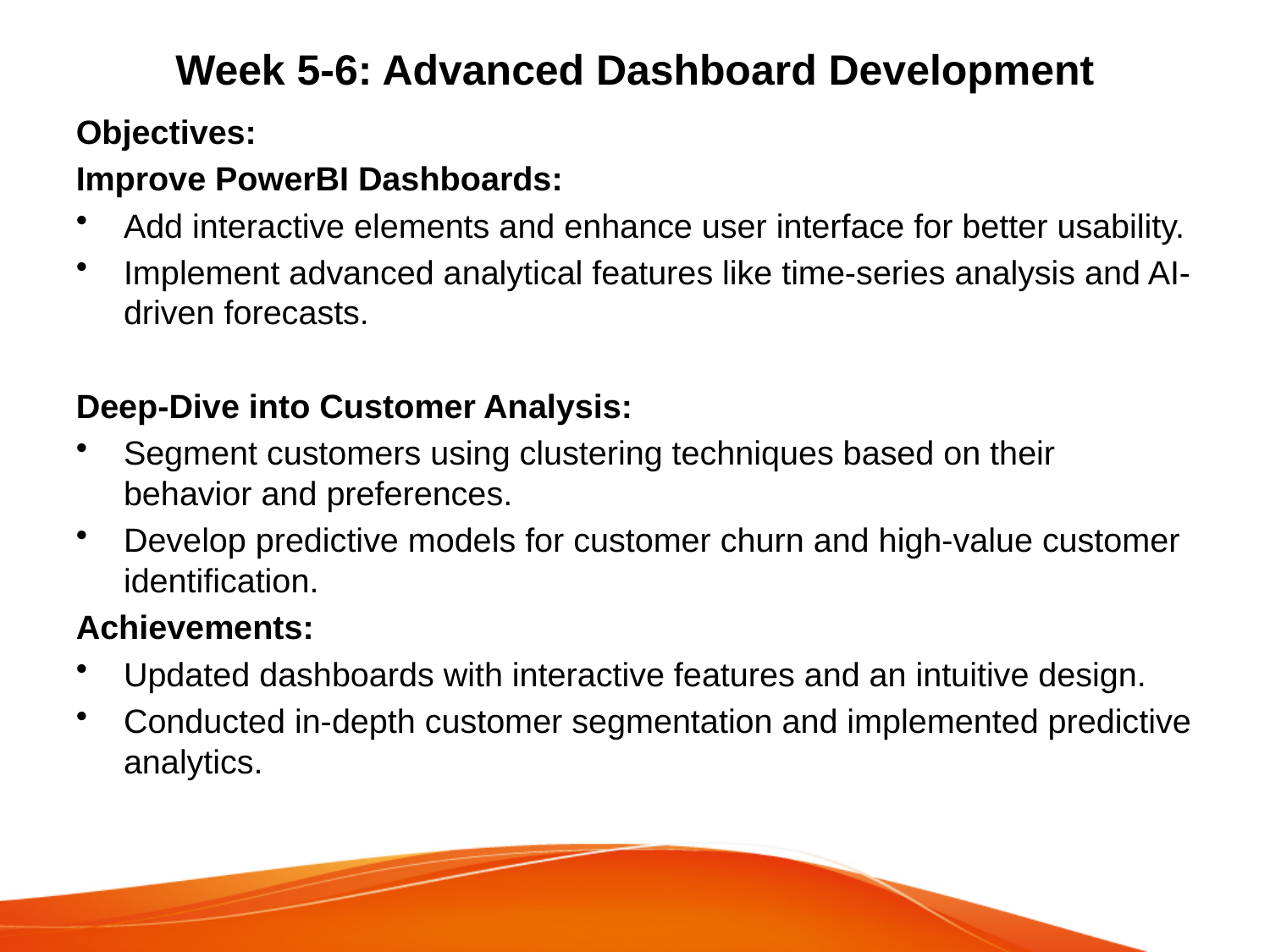

# Week 5-6: Advanced Dashboard Development
Objectives:
Improve PowerBI Dashboards:
Add interactive elements and enhance user interface for better usability.
Implement advanced analytical features like time-series analysis and AI-driven forecasts.

Deep-Dive into Customer Analysis:
Segment customers using clustering techniques based on their behavior and preferences.
Develop predictive models for customer churn and high-value customer identification.
Achievements:
Updated dashboards with interactive features and an intuitive design.
Conducted in-depth customer segmentation and implemented predictive analytics.